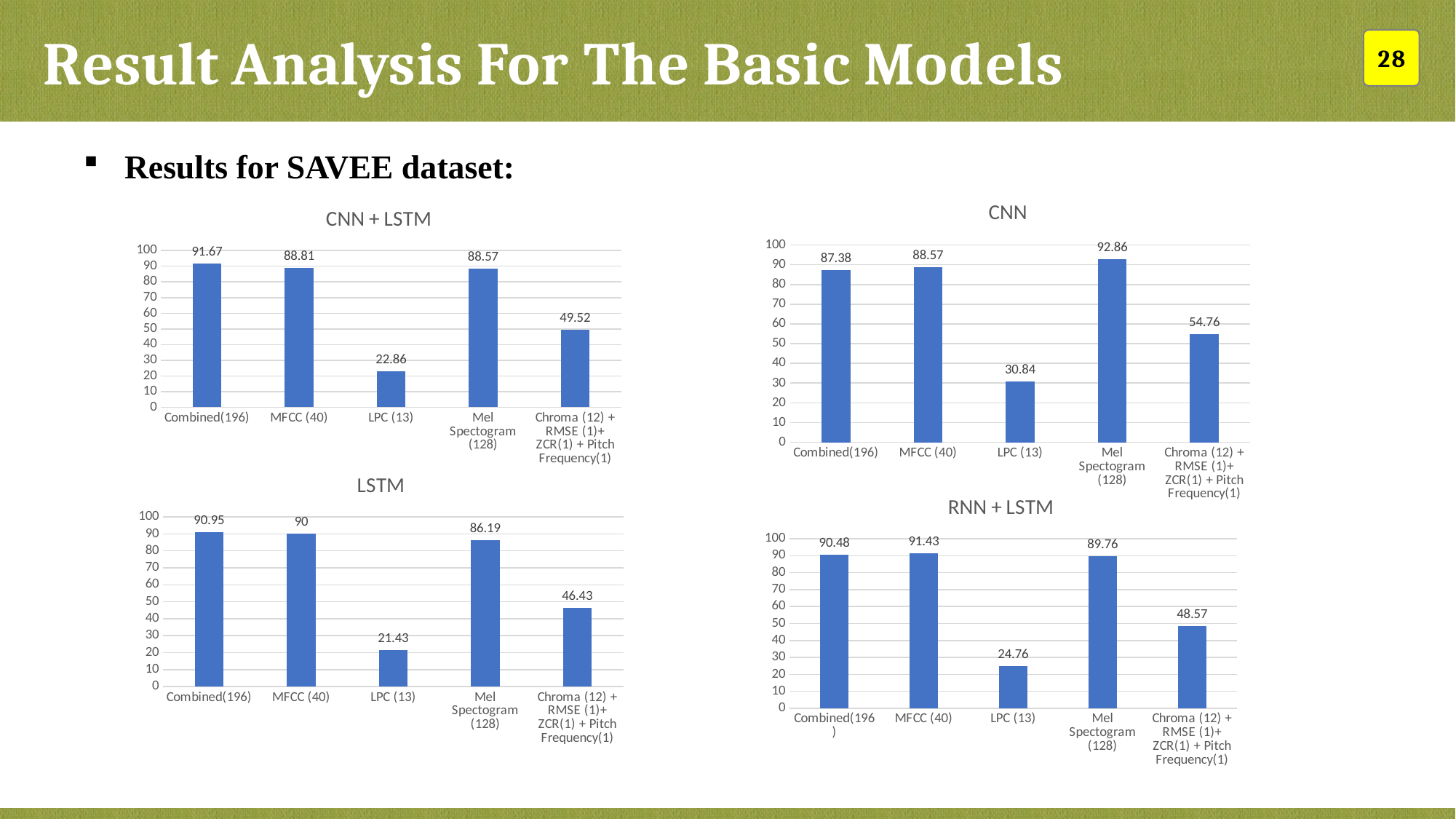

Result Analysis For The Basic Models
28

Results for SAVEE dataset:

### Chart: CNN

| Category |  |
|---|---|
| Combined(196) | 87.38 |
| MFCC (40) | 88.57 |
| LPC (13) | 30.84 |
| Mel Spectogram (128) | 92.86 |
| Chroma (12) + RMSE (1)+
ZCR(1) + Pitch Frequency(1) | 54.76 |

### Chart: CNN + LSTM

| Category |  |
|---|---|
| Combined(196) | 91.67 |
| MFCC (40) | 88.81 |
| LPC (13) | 22.86 |
| Mel Spectogram (128) | 88.57 |
| Chroma (12) + RMSE (1)+
ZCR(1) + Pitch Frequency(1) | 49.52 |

### Chart: LSTM

| Category |  |
|---|---|
| Combined(196) | 90.95 |
| MFCC (40) | 90.0 |
| LPC (13) | 21.43 |
| Mel Spectogram (128) | 86.19 |
| Chroma (12) + RMSE (1)+
ZCR(1) + Pitch Frequency(1) | 46.43 |

### Chart: RNN + LSTM

| Category |  |
|---|---|
| Combined(196) | 90.48 |
| MFCC (40) | 91.43 |
| LPC (13) | 24.76 |
| Mel Spectogram (128) | 89.76 |
| Chroma (12) + RMSE (1)+
ZCR(1) + Pitch Frequency(1) | 48.57 |